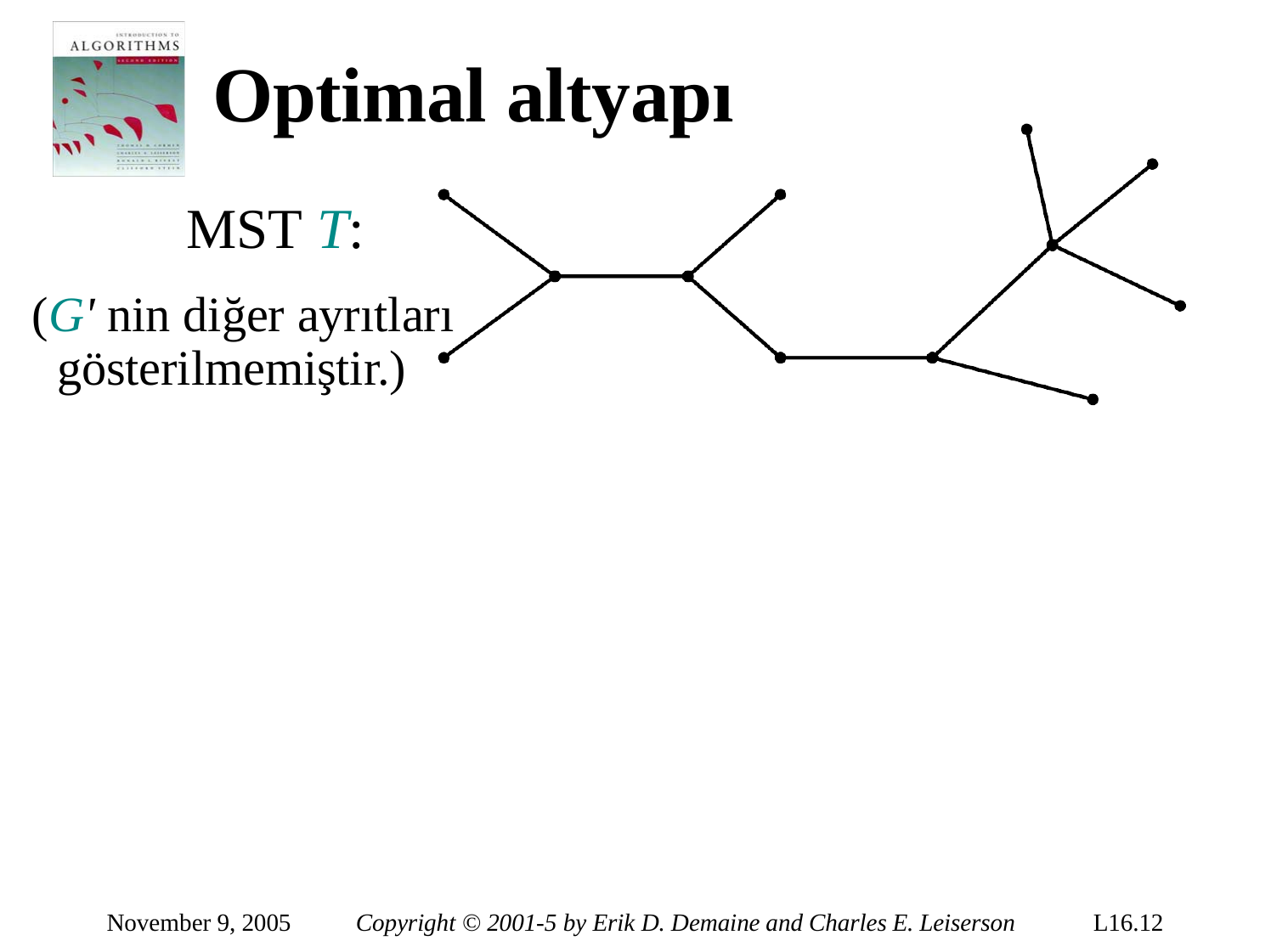

# Optimal altyapı

MST T:

(G' nin diğer ayrıtları gösterilmemiştir.)

November 9, 2005
Copyright © 2001-5 by Erik D. Demaine and Charles E. Leiserson
L16.12